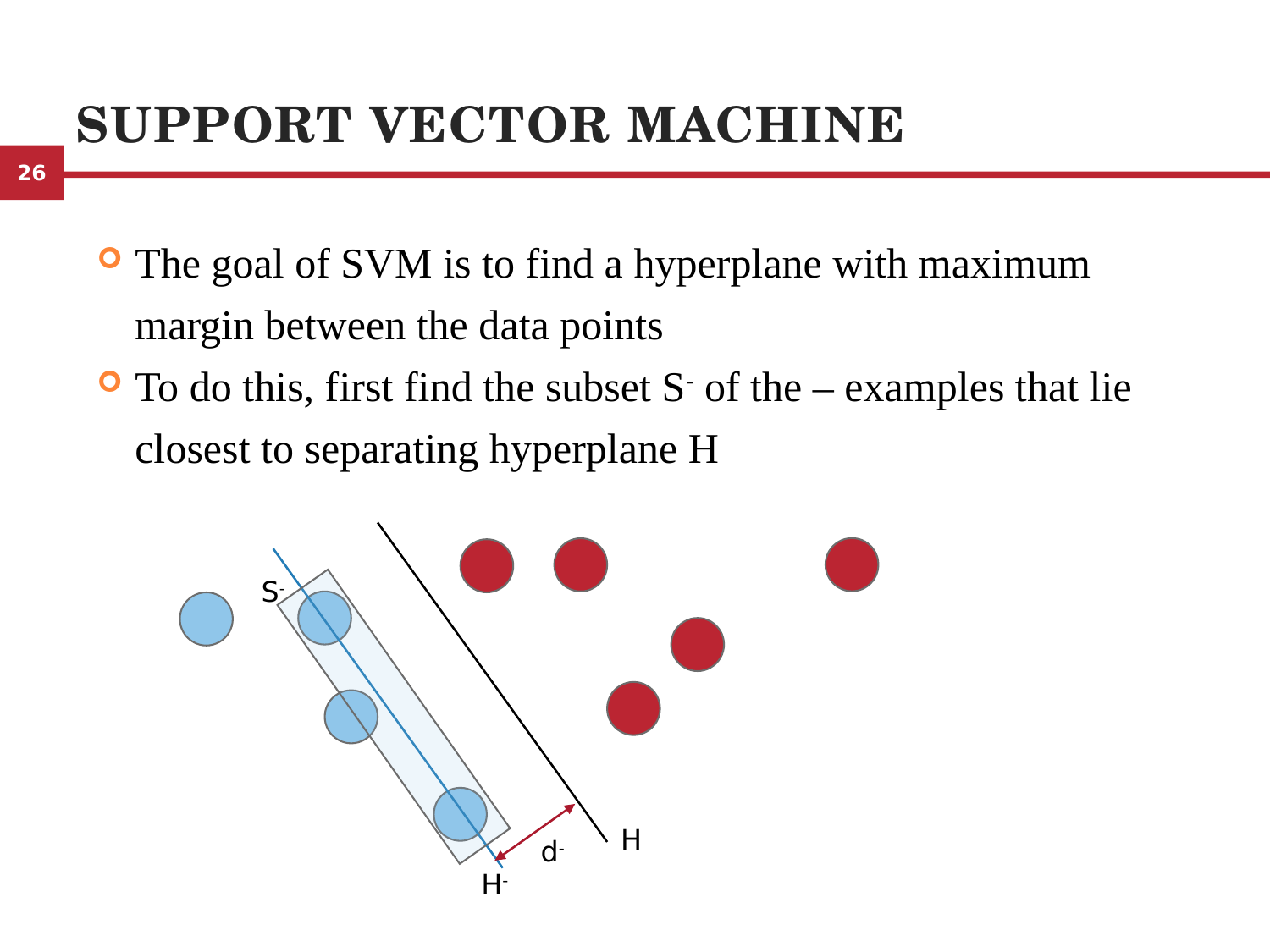

# Support Vector Machine
The goal of SVM is to find a hyperplane with maximum margin between the data points
To do this, first find the subset S- of the – examples that lie closest to separating hyperplane H

S-

H
d-
H-